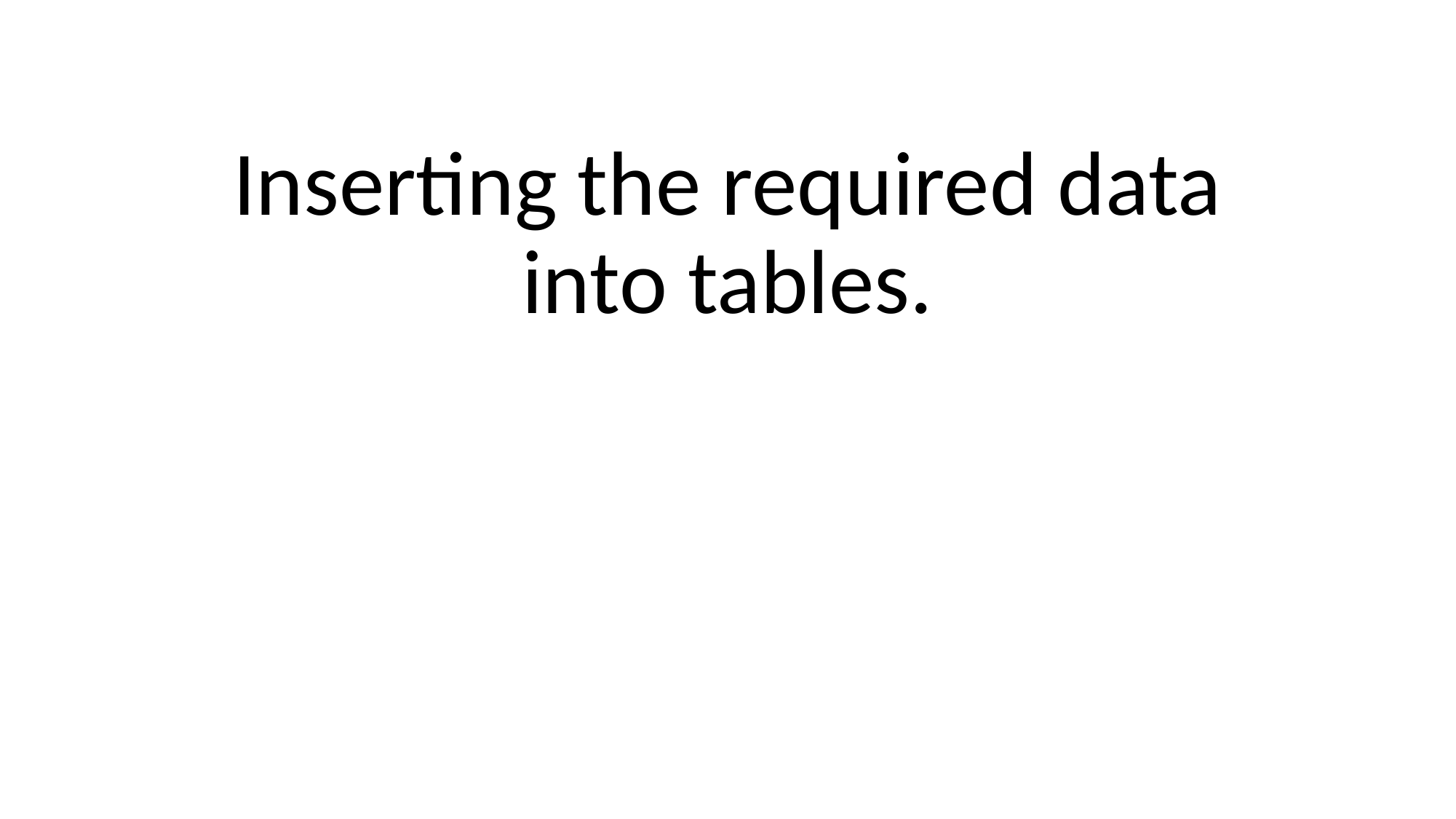

# Inserting the required data into tables.